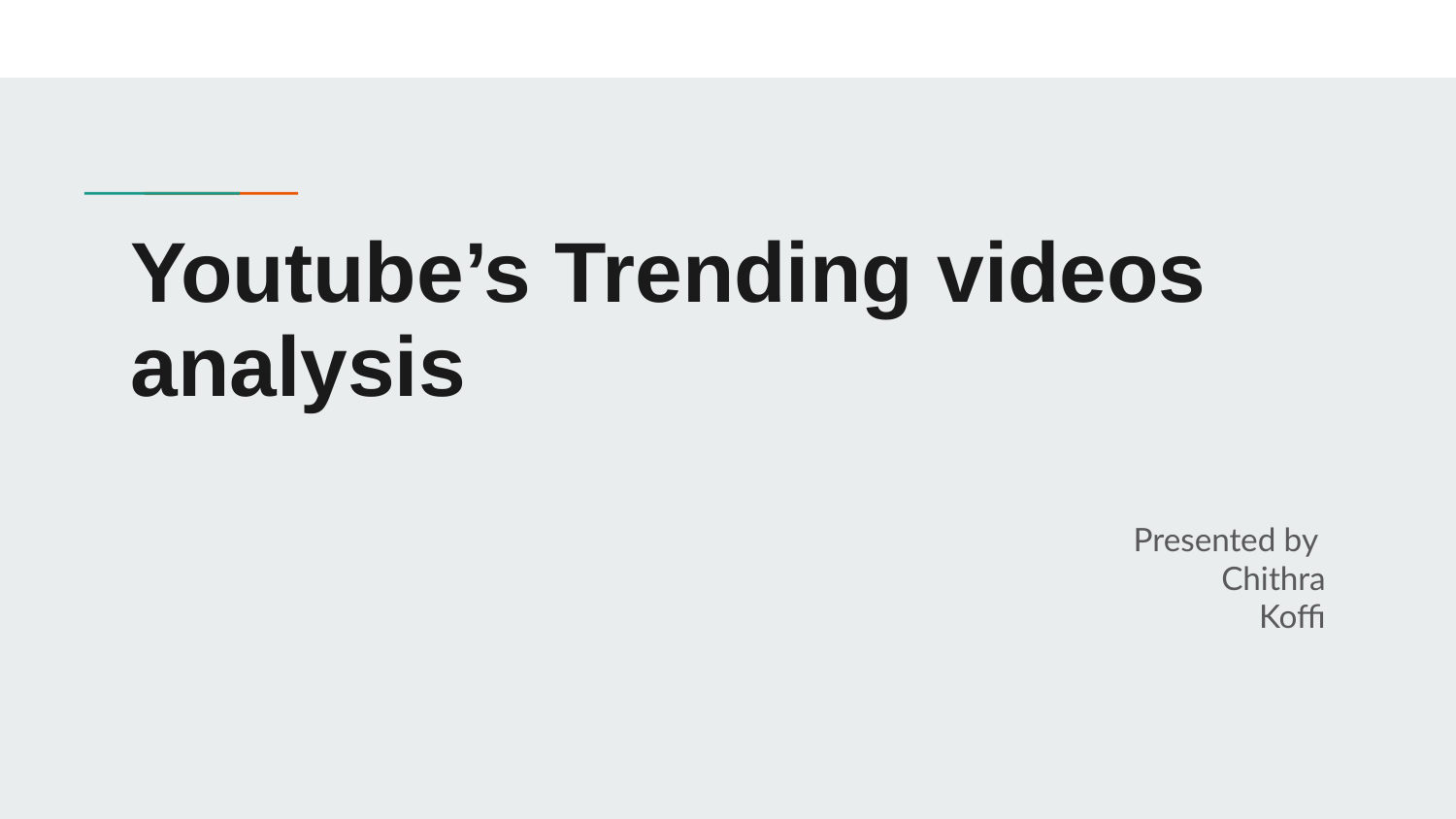

# Youtube’s Trending videos analysis
Presented by
Chithra
Koffi